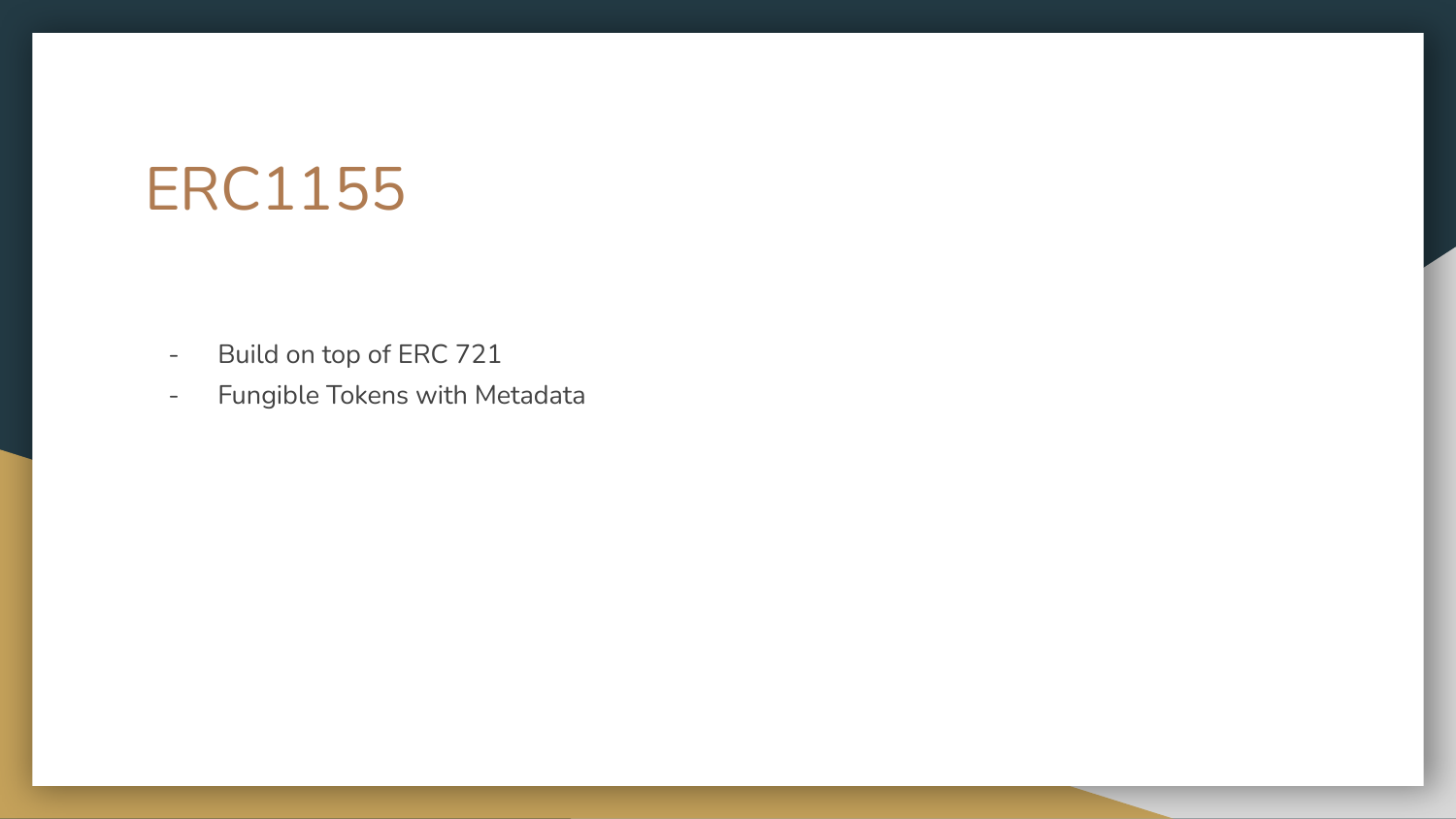

# ERC1155
Build on top of ERC 721
Fungible Tokens with Metadata